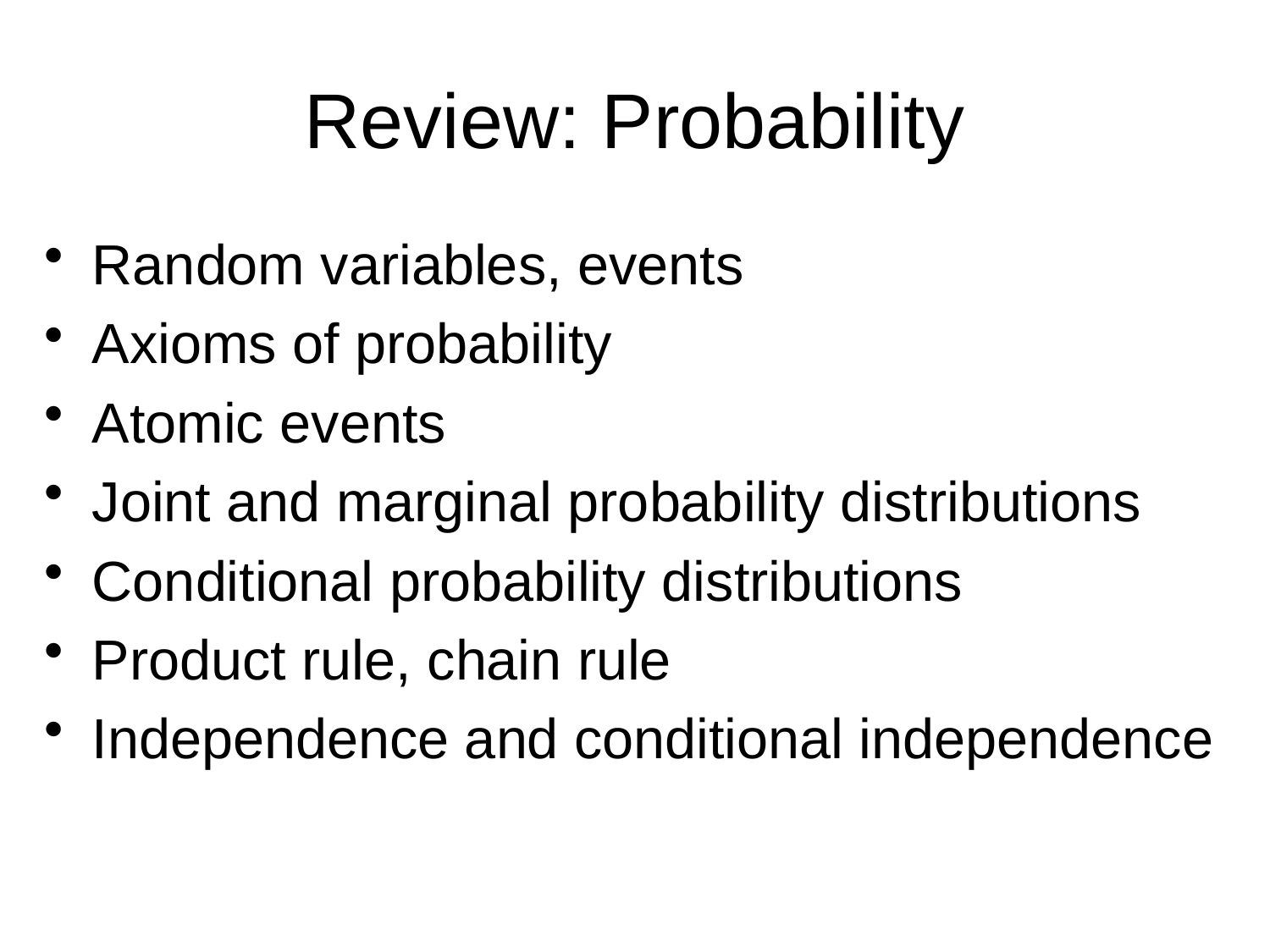

# Review: Probability
Random variables, events
Axioms of probability
Atomic events
Joint and marginal probability distributions
Conditional probability distributions
Product rule, chain rule
Independence and conditional independence